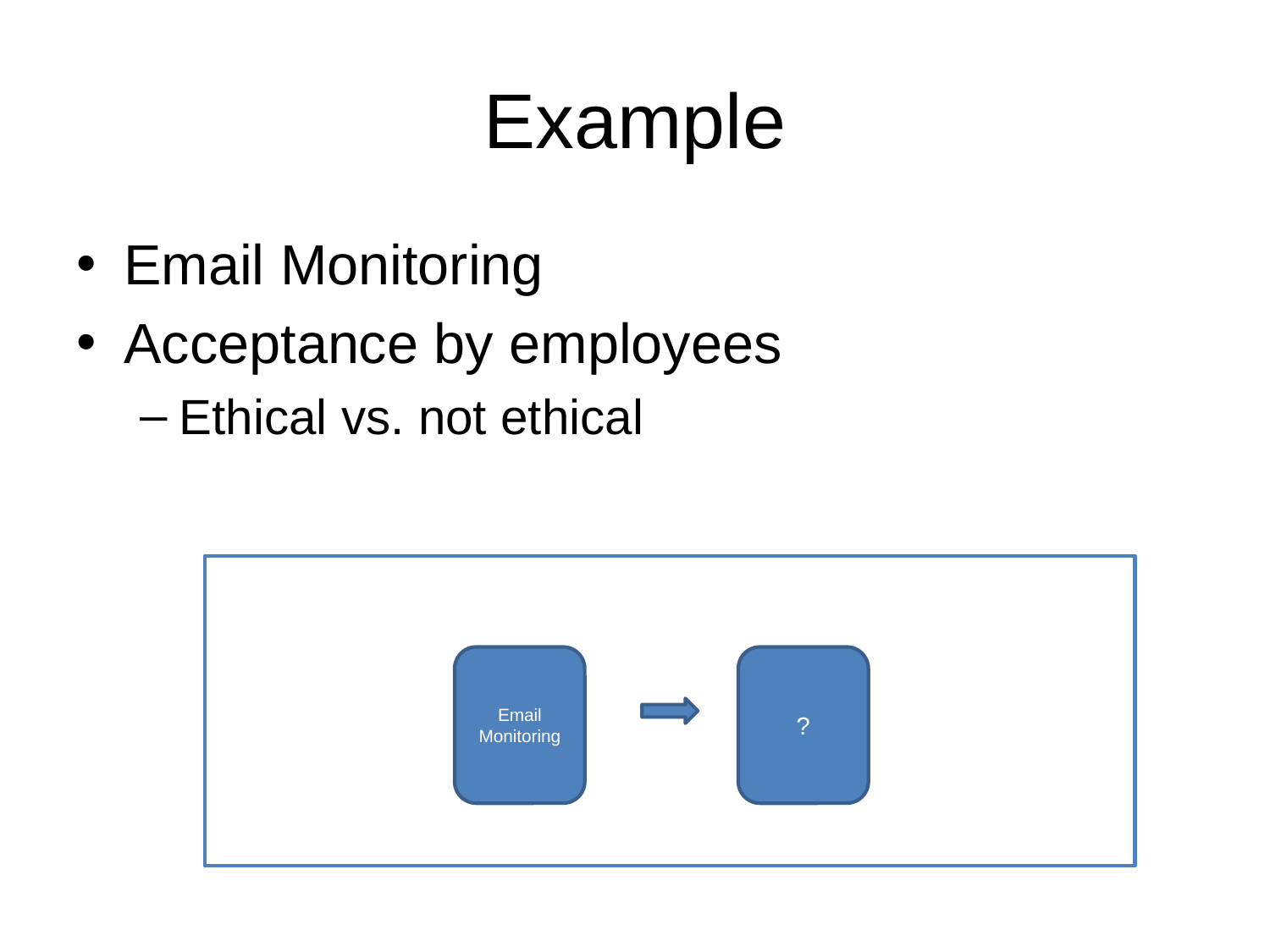

# Example
Email Monitoring
Acceptance by employees
Ethical vs. not ethical

Email Monitoring
?